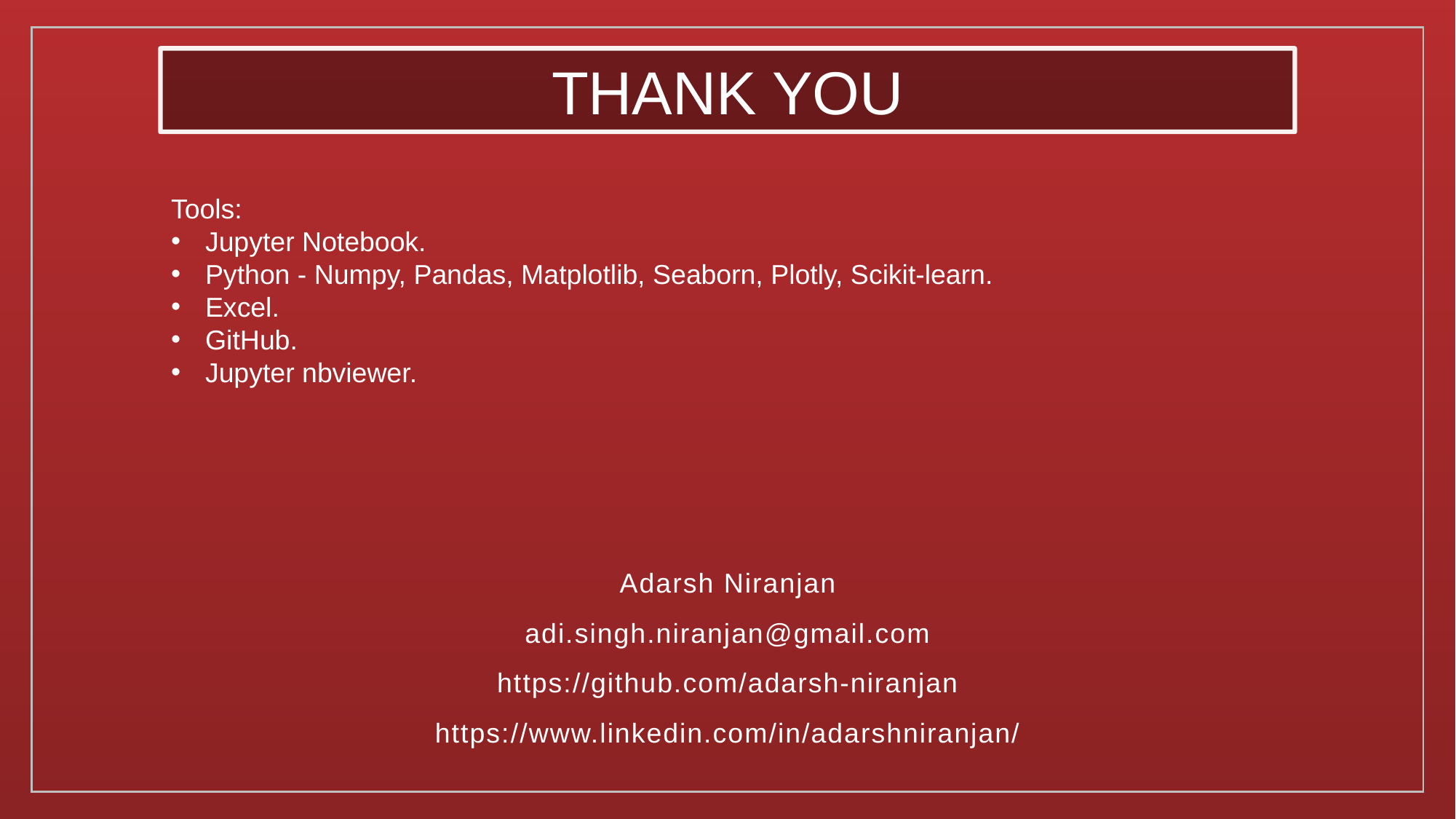

THANK YOU
Tools:
Jupyter Notebook.
Python - Numpy, Pandas, Matplotlib, Seaborn, Plotly, Scikit-learn.
Excel.
GitHub.
Jupyter nbviewer.
Adarsh Niranjan​​
adi.singh.niranjan@gmail.com
https://github.com/adarsh-niranjan
https://www.linkedin.com/in/adarshniranjan/